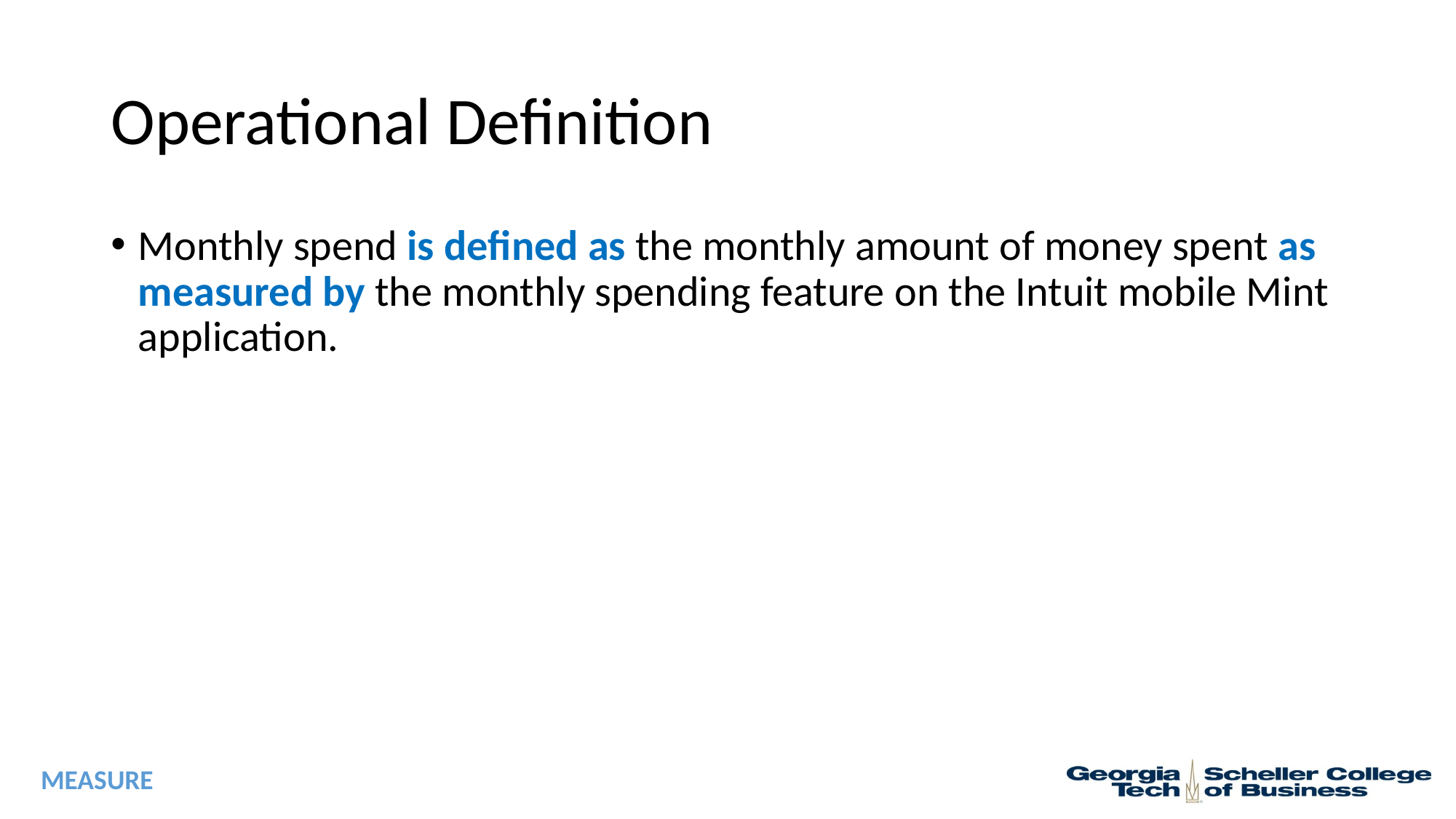

# Operational Definition
Monthly spend is defined as the monthly amount of money spent as measured by the monthly spending feature on the Intuit mobile Mint application.

MEASURE